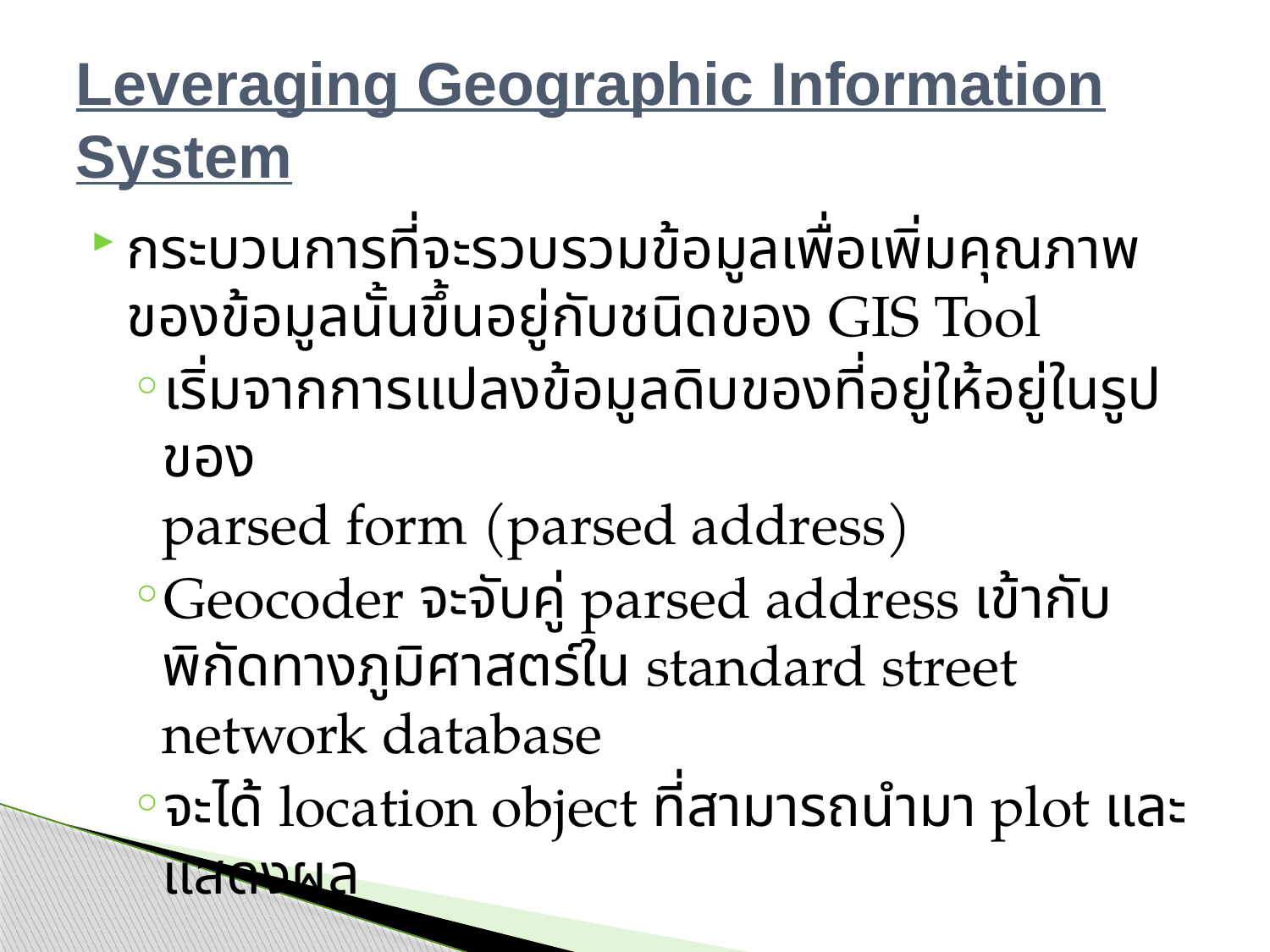

# Leveraging Geographic Information System
กระบวนการที่จะรวบรวมข้อมูลเพื่อเพิ่มคุณภาพของข้อมูลนั้นขึ้นอยู่กับชนิดของ GIS Tool
เริ่มจากการแปลงข้อมูลดิบของที่อยู่ให้อยู่ในรูปของ
parsed form (parsed address)
Geocoder จะจับคู่ parsed address เข้ากับพิกัดทางภูมิศาสตร์ใน standard street network database
จะได้ location object ที่สามารถนำมา plot และแสดงผล